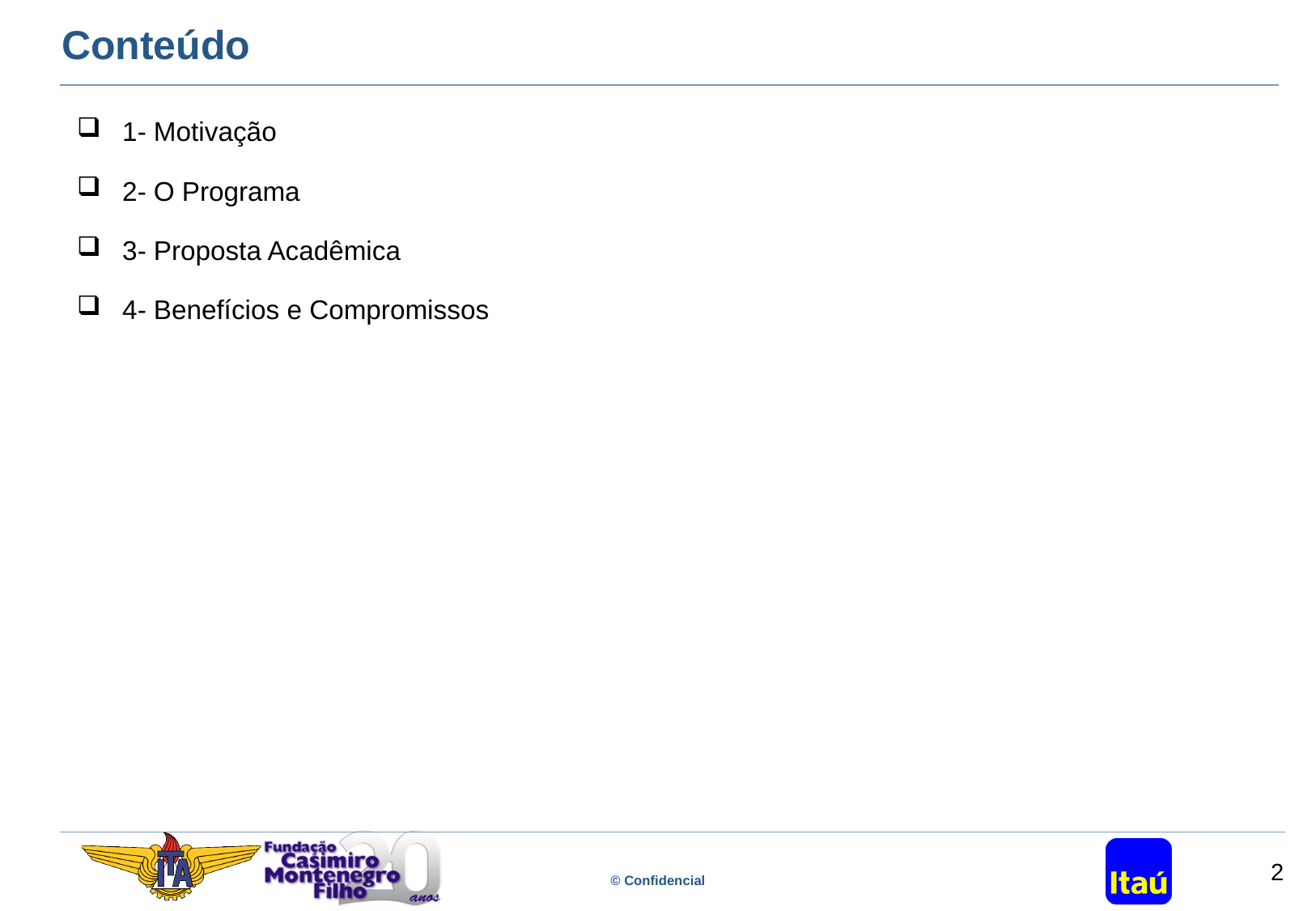

# Conteúdo
1- Motivação
2- O Programa
3- Proposta Acadêmica
4- Benefícios e Compromissos

2